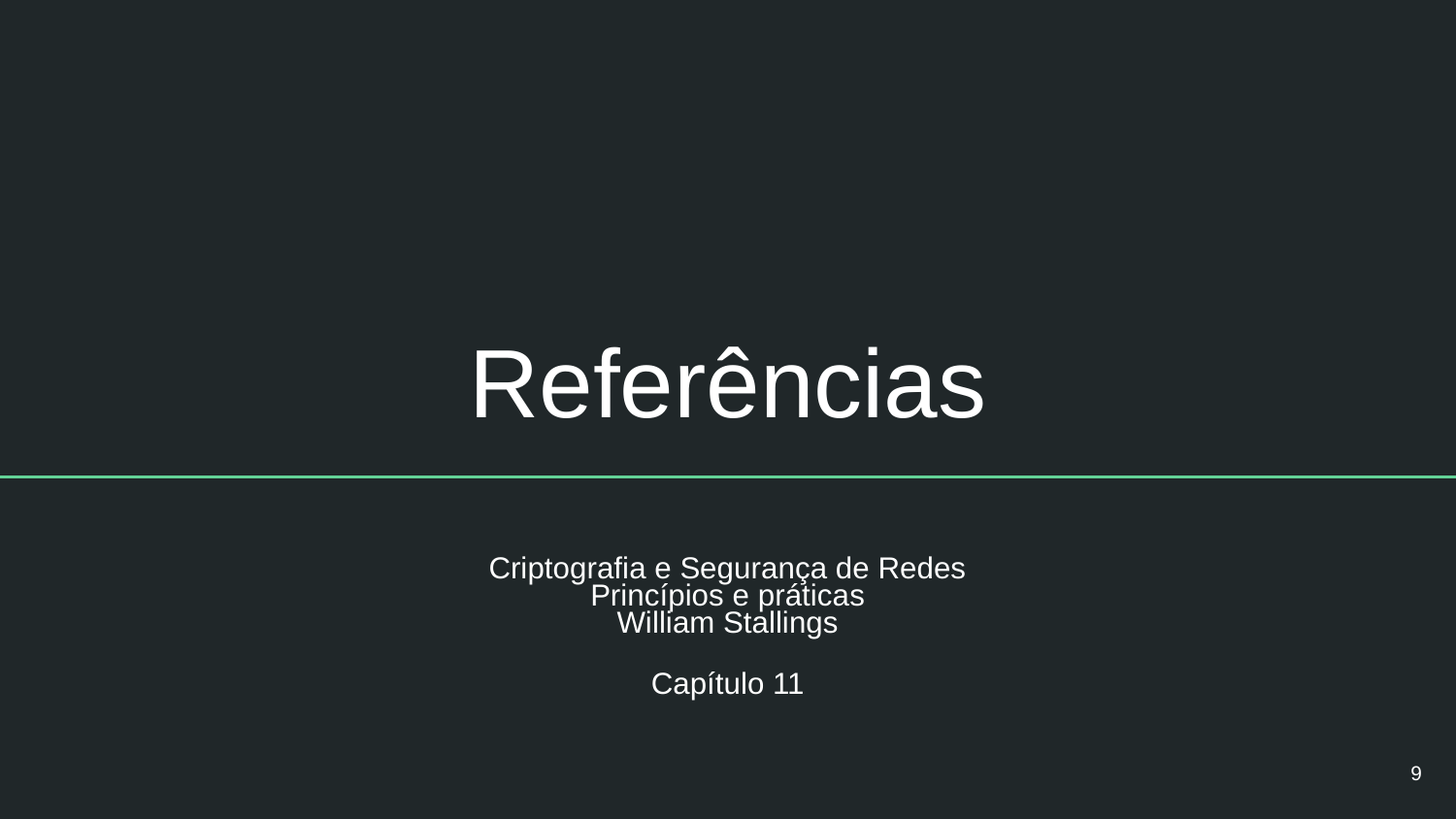

# Referências
Criptografia e Segurança de Redes
Princípios e práticas
William Stallings

Capítulo 11
9